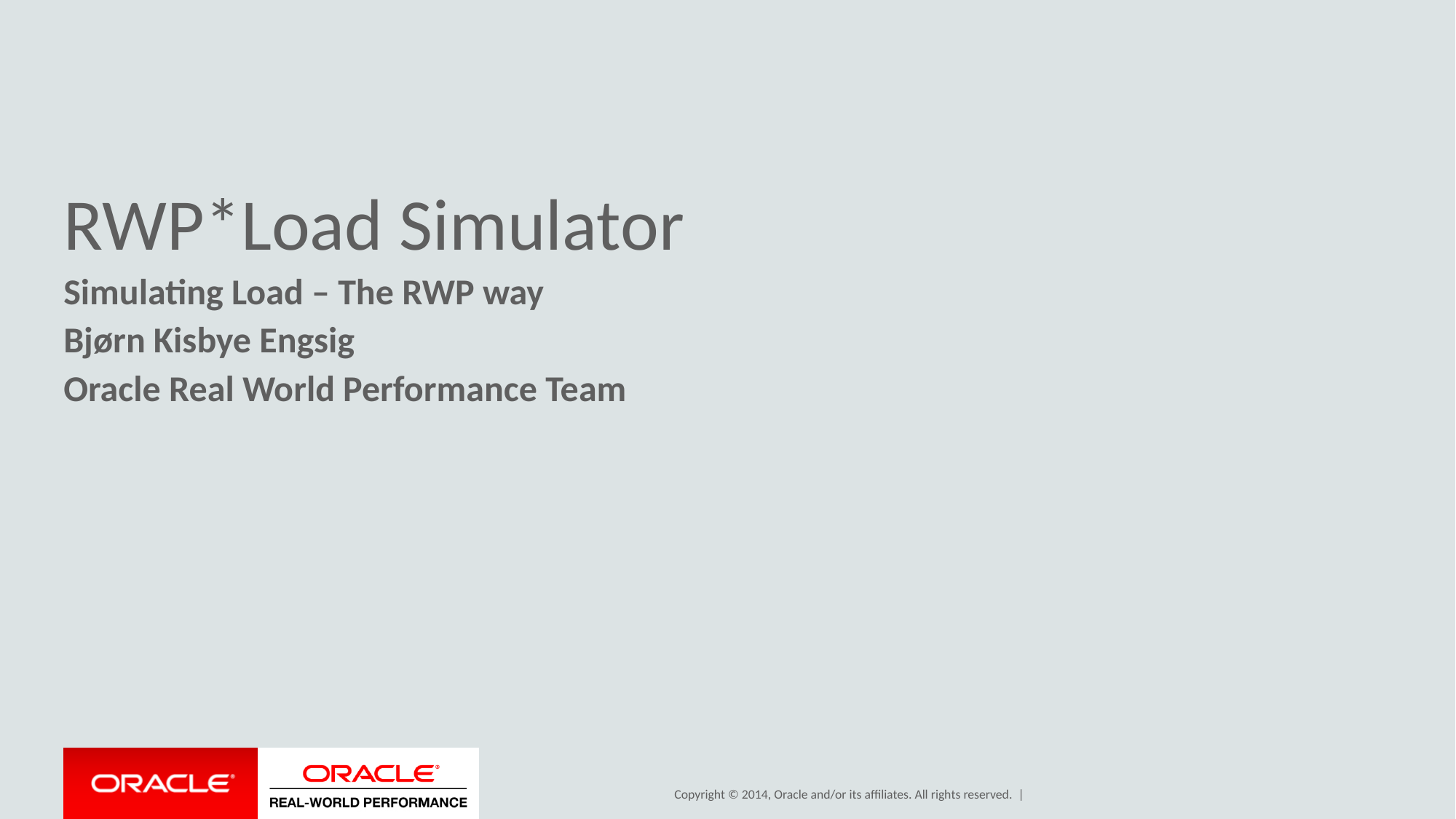

# RWP*Load Simulator
Simulating Load – The RWP way
Bjørn Kisbye Engsig
Oracle Real World Performance Team